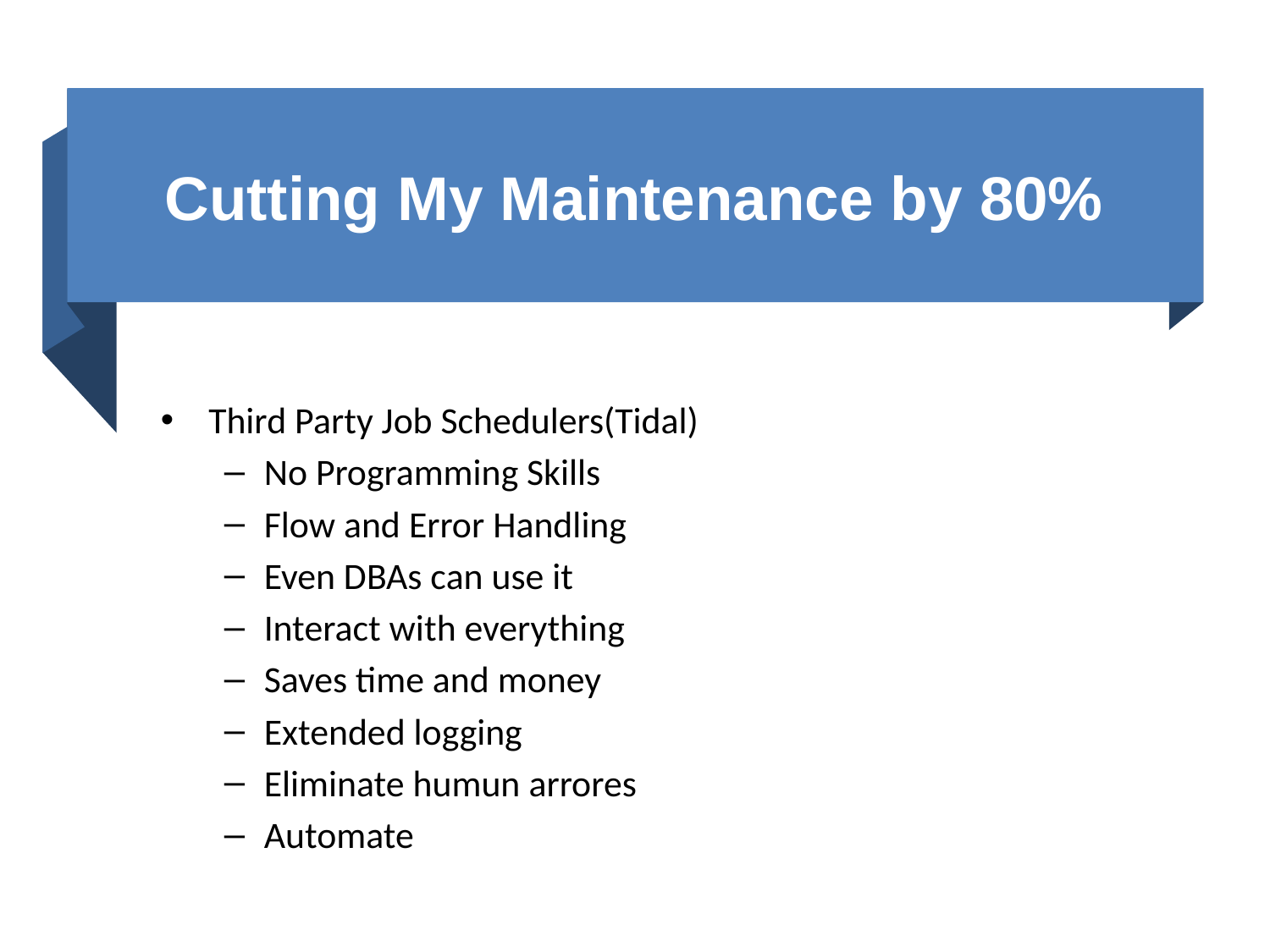

# Cutting My Maintenance by 80%

Third Party Job Schedulers(Tidal)
No Programming Skills
Flow and Error Handling
Even DBAs can use it
Interact with everything
Saves time and money
Extended logging
Eliminate humun arrores
Automate